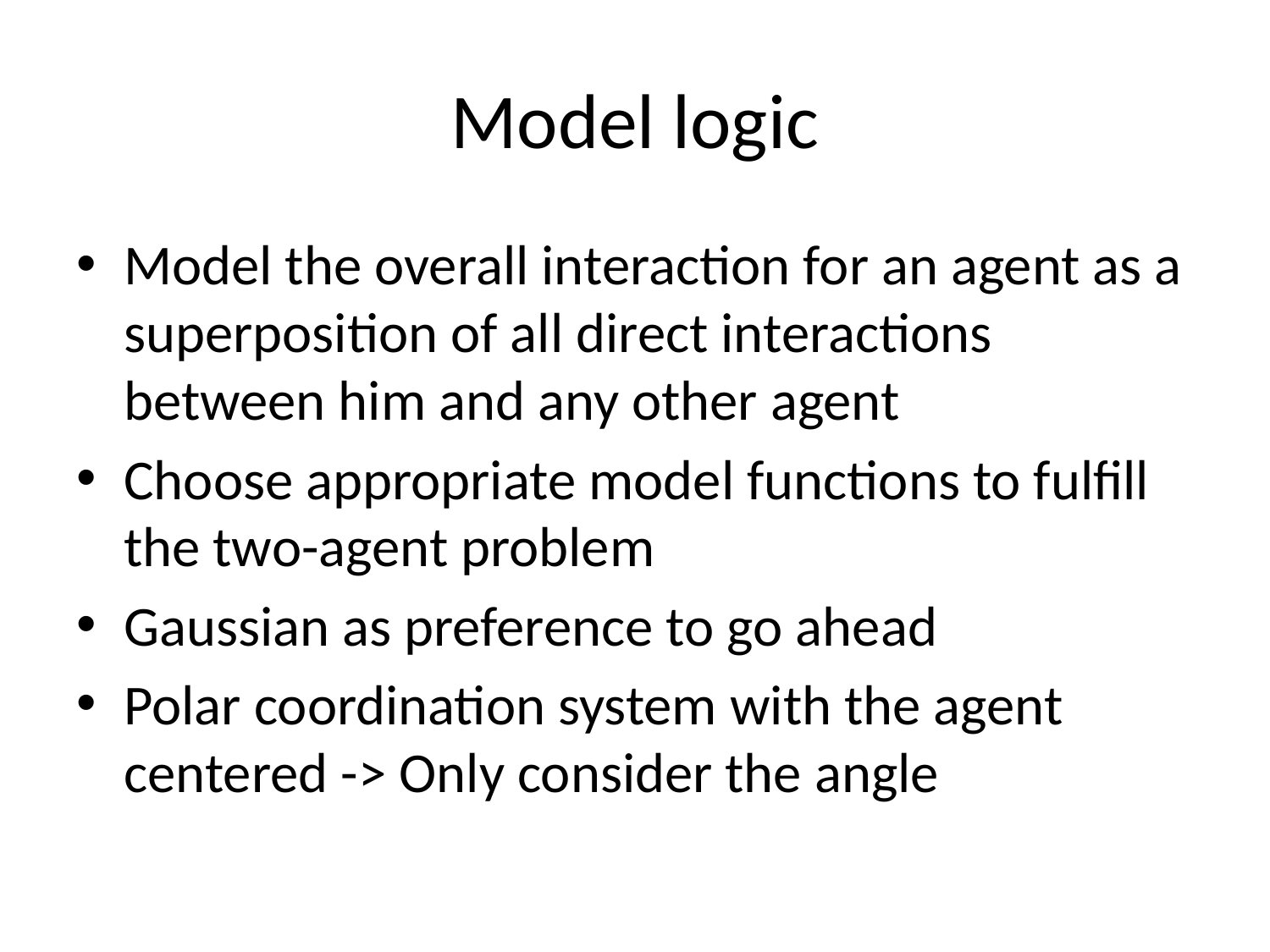

# Model logic
Model the overall interaction for an agent as a superposition of all direct interactions between him and any other agent
Choose appropriate model functions to fulfill the two-agent problem
Gaussian as preference to go ahead
Polar coordination system with the agent centered -> Only consider the angle